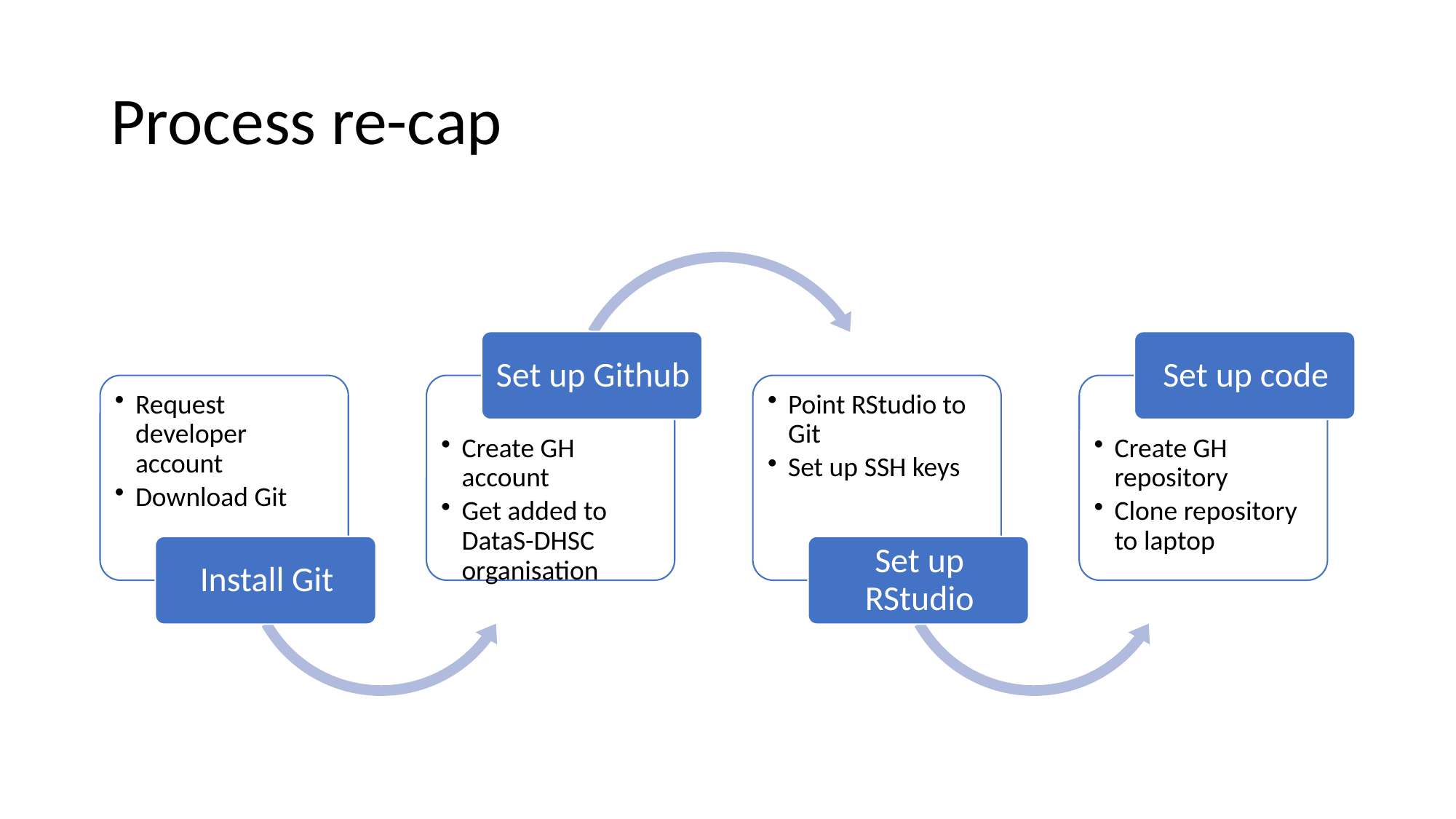

# Process re-cap
Request developer account
Download Git
Install Git
Create GH account
Get added to DataS-DHSC organisation
Set up Github
Point RStudio to Git
Set up SSH keys
Set up RStudio
Create GH repository
Clone repository to laptop
Set up code